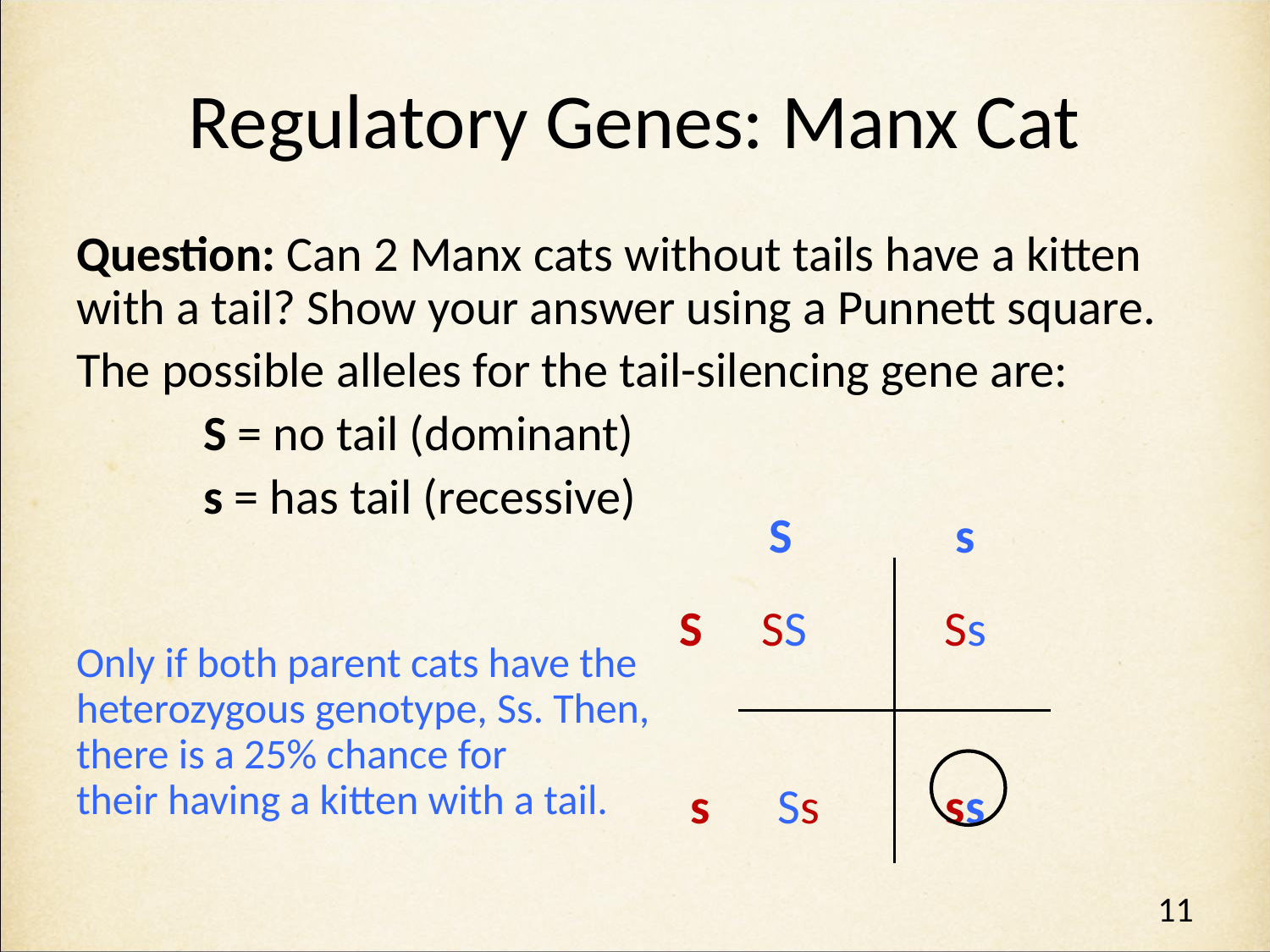

# Regulatory Genes: Manx Cat
Question: Can 2 Manx cats without tails have a kitten with a tail? Show your answer using a Punnett square.
The possible alleles for the tail-silencing gene are:
	S = no tail (dominant)
	s = has tail (recessive)

Only if both parent cats have the
heterozygous genotype, Ss. Then,
there is a 25% chance for
their having a kitten with a tail.

        S  	  s

S         SS	 Ss

 s      Ss	 ss
|  |  |
| --- | --- |
|  |  |

11